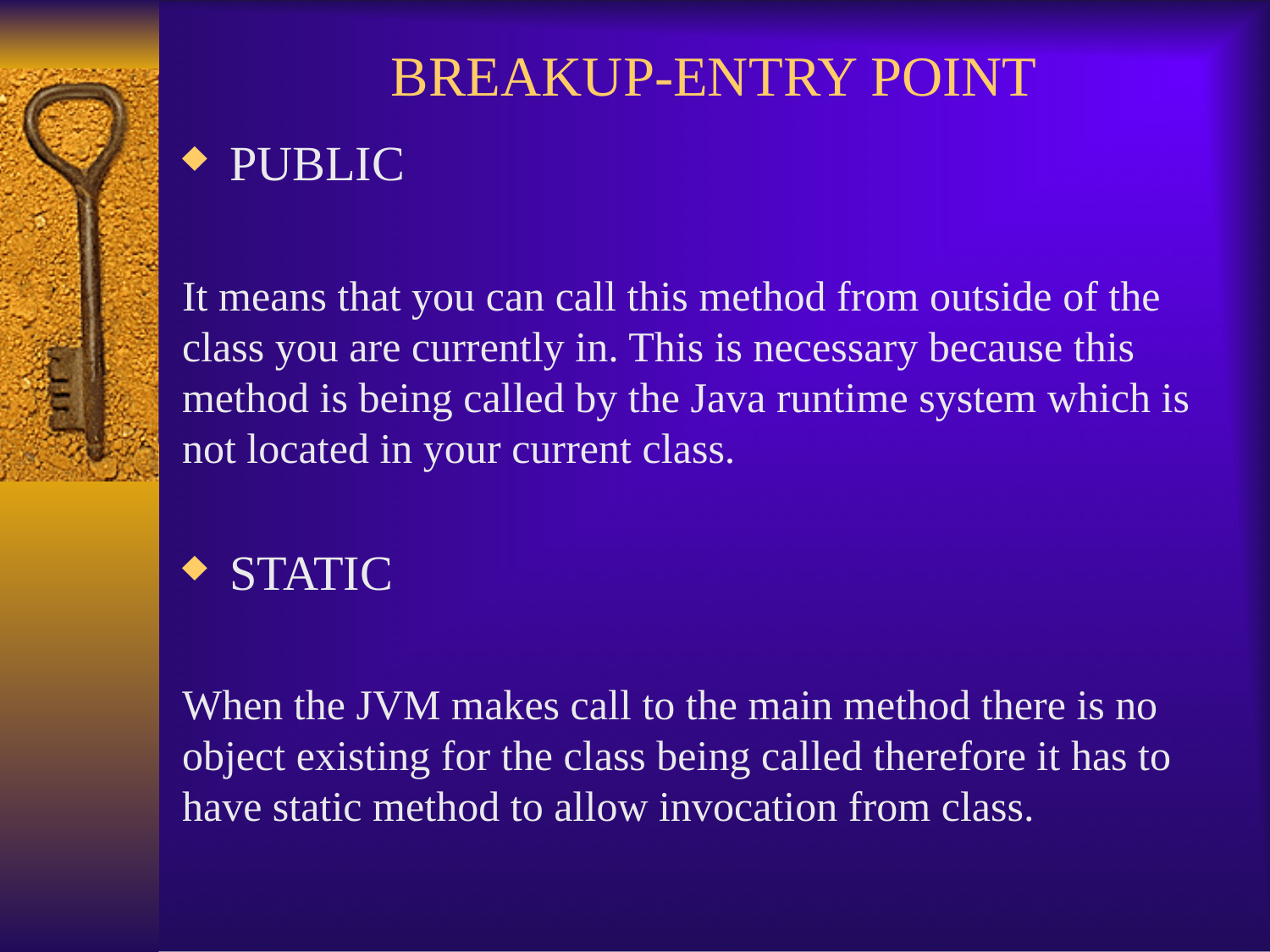

# BREAKUP-ENTRY POINT
PUBLIC

It means that you can call this method from outside of the class you are currently in. This is necessary because this method is being called by the Java runtime system which is not located in your current class.

STATIC

When the JVM makes call to the main method there is no object existing for the class being called therefore it has to have static method to allow invocation from class.